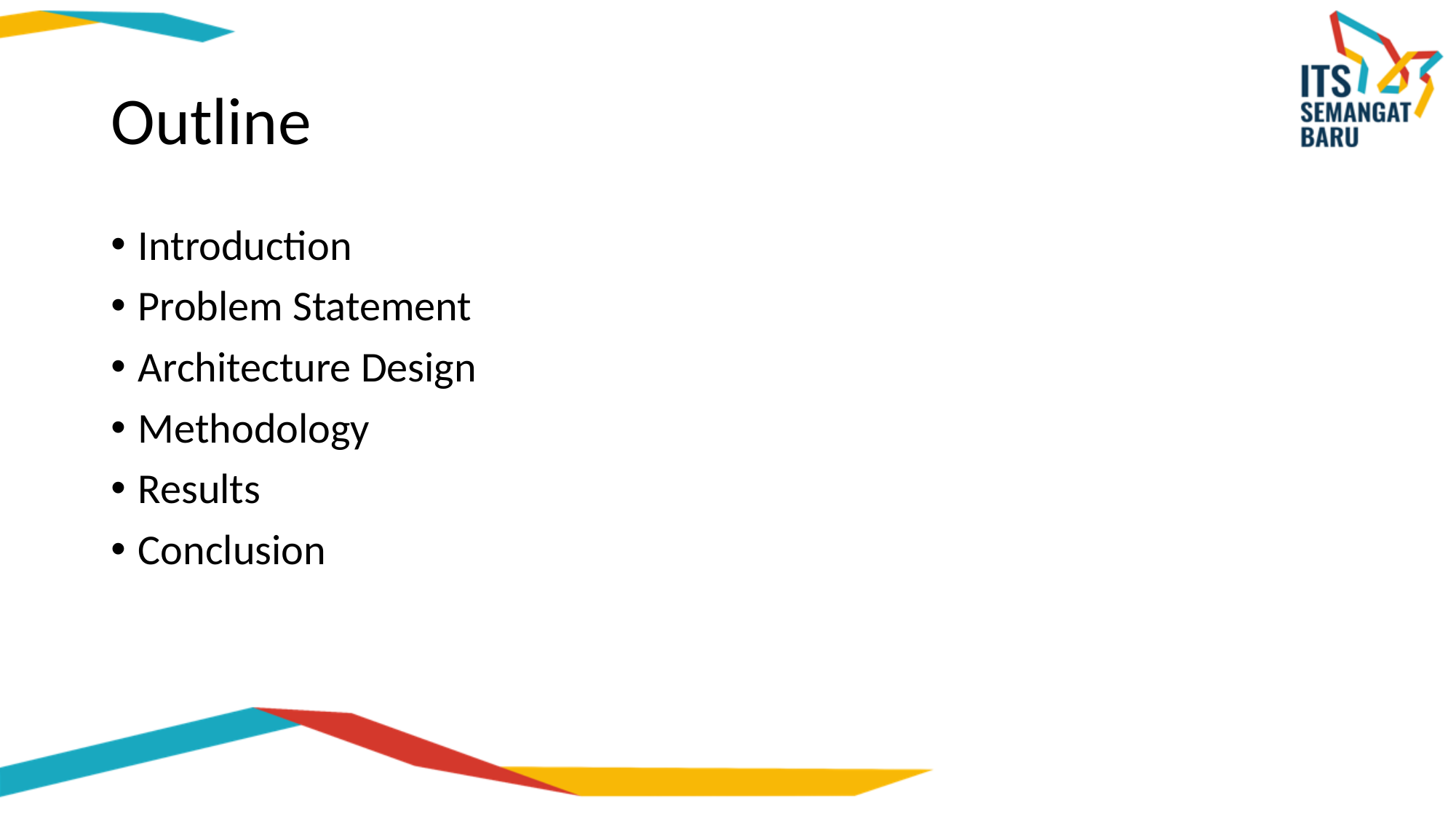

# Outline
Introduction
Problem Statement
Architecture Design
Methodology
Results
Conclusion